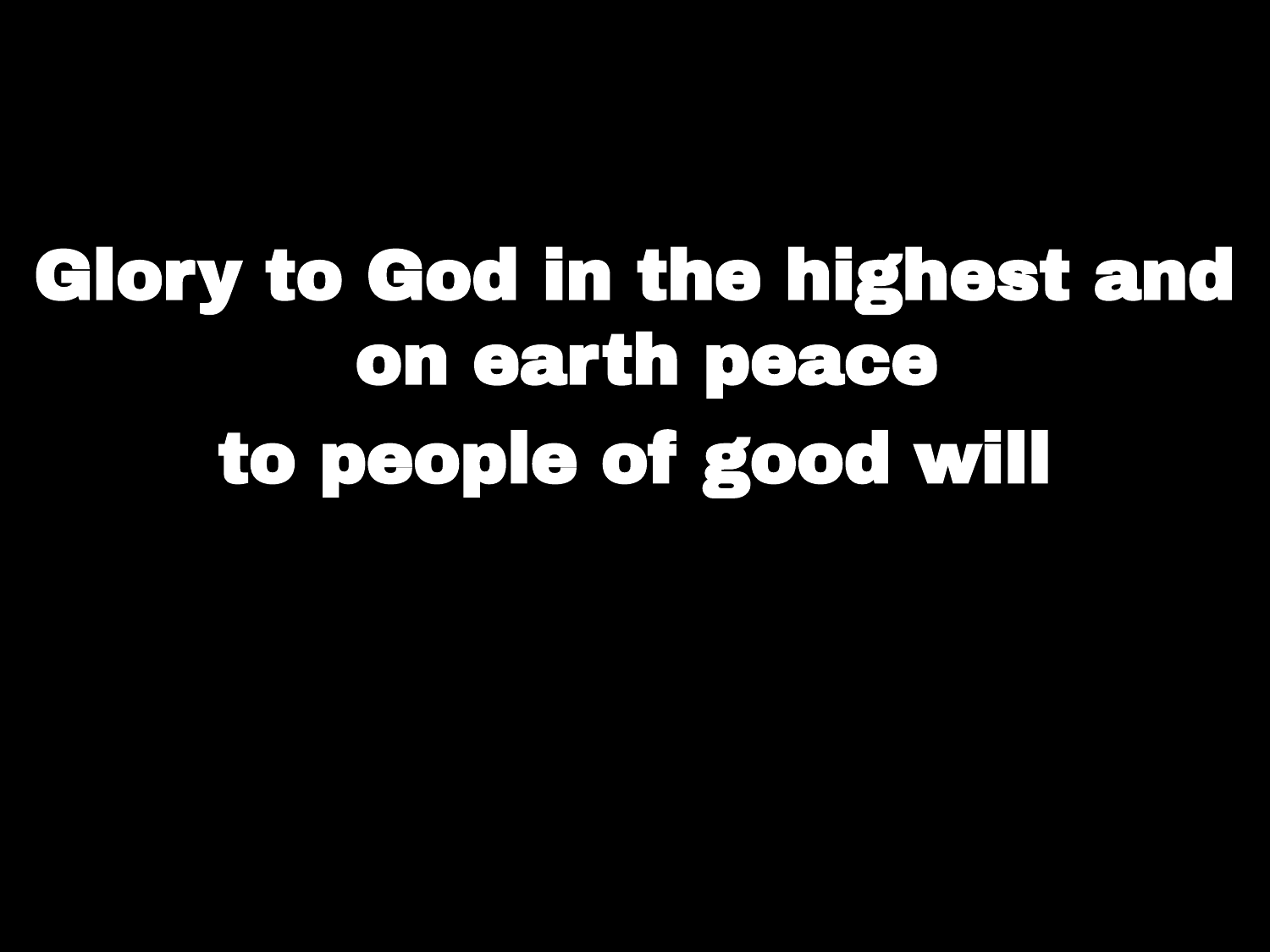

Glory to God in the highest and on earth peace
to people of good will